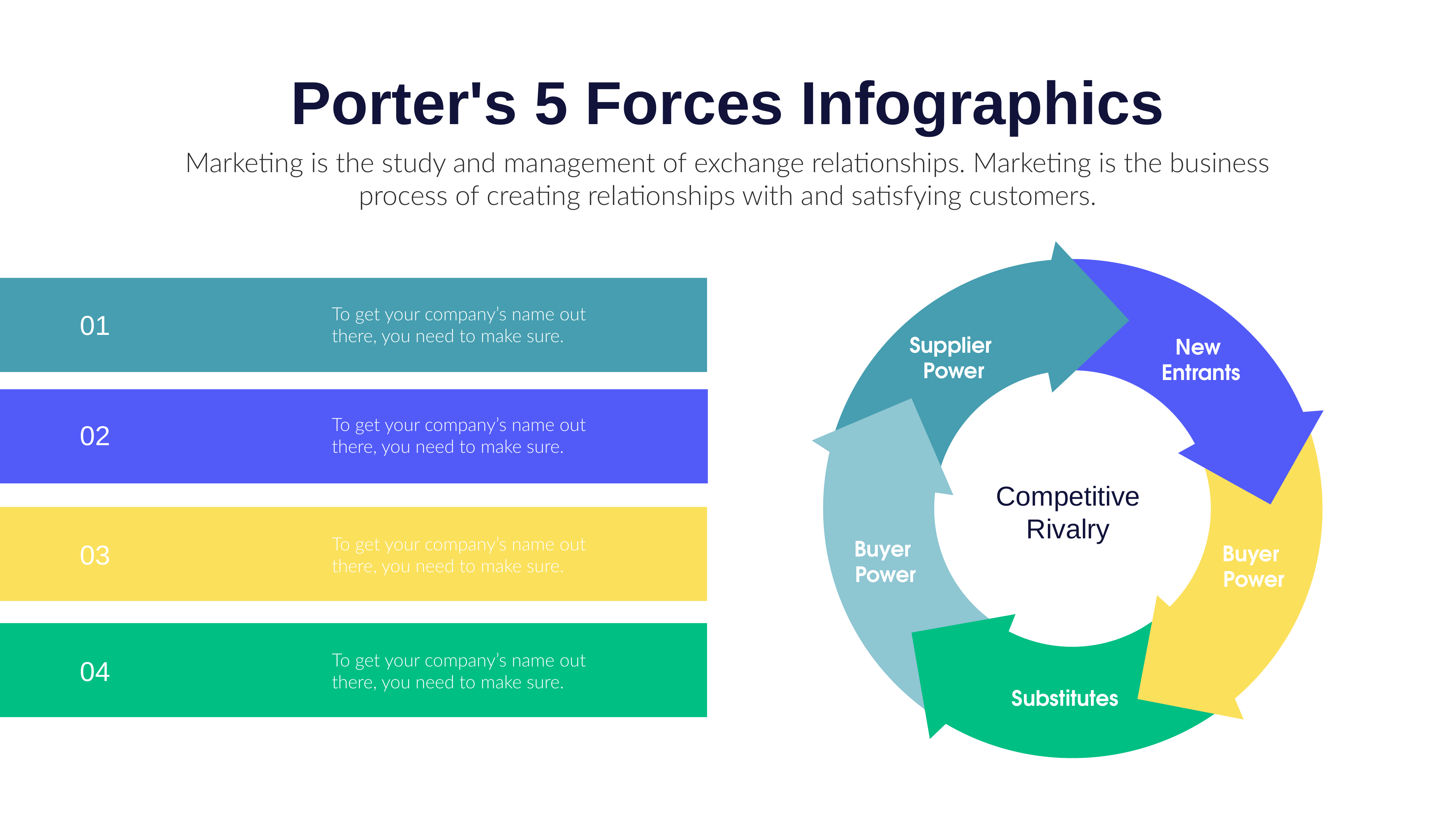

Porter's 5 Forces Infographics
Marketing is the study and management of exchange relationships. Marketing is the business process of creating relationships with and satisfying customers.

To get your company’s name out there, you need to make sure.
01
Supplier
Power
New
Entrants

To get your company’s name out there, you need to make sure.
02
Competitive Rivalry

To get your company’s name out there, you need to make sure.
03
Buyer
Power
Buyer
Power

To get your company’s name out there, you need to make sure.
04
Substitutes